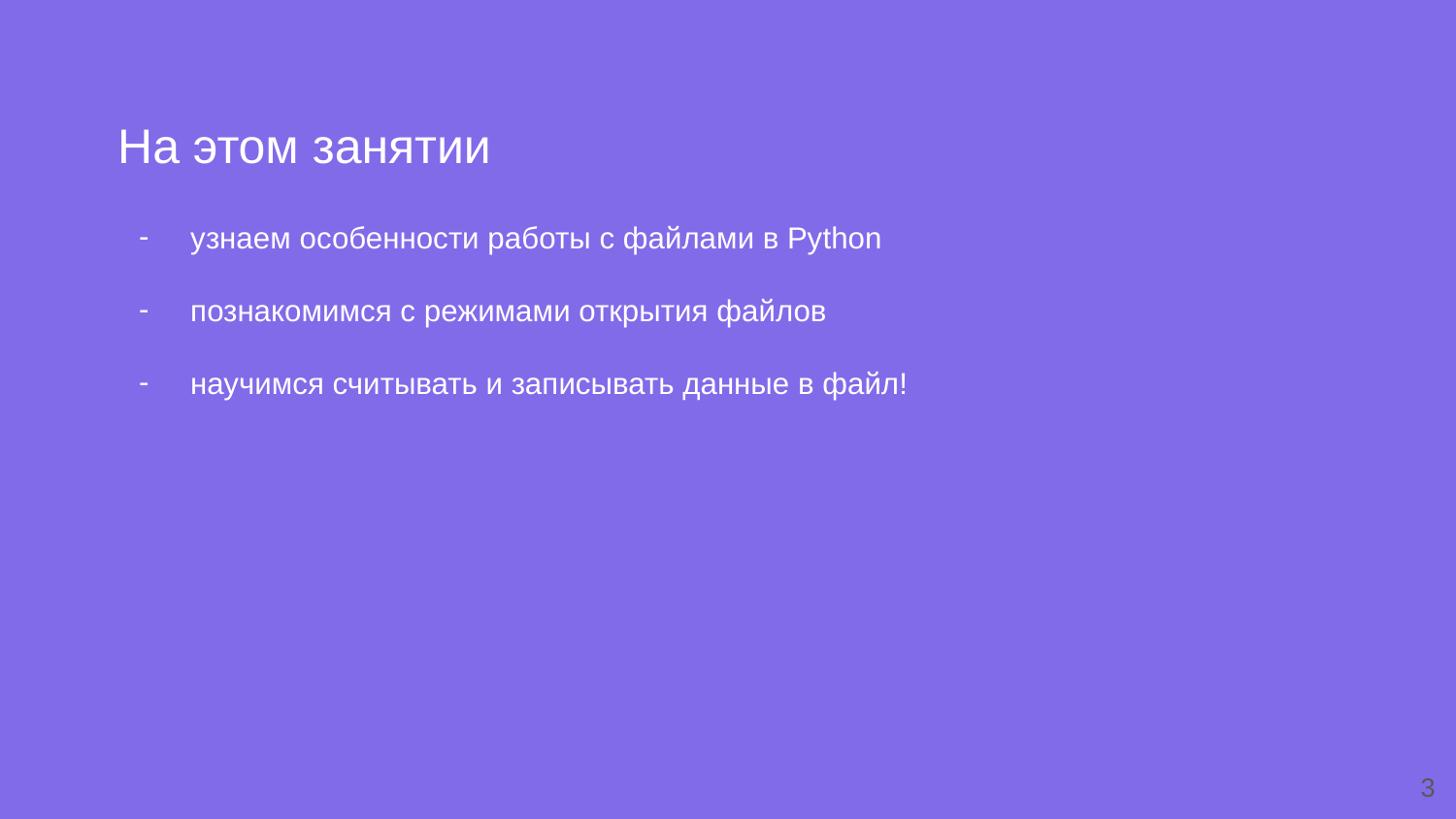

На этом занятии
узнаем особенности работы с файлами в Python

познакомимся с режимами открытия файлов

научимся считывать и записывать данные в файл!

3